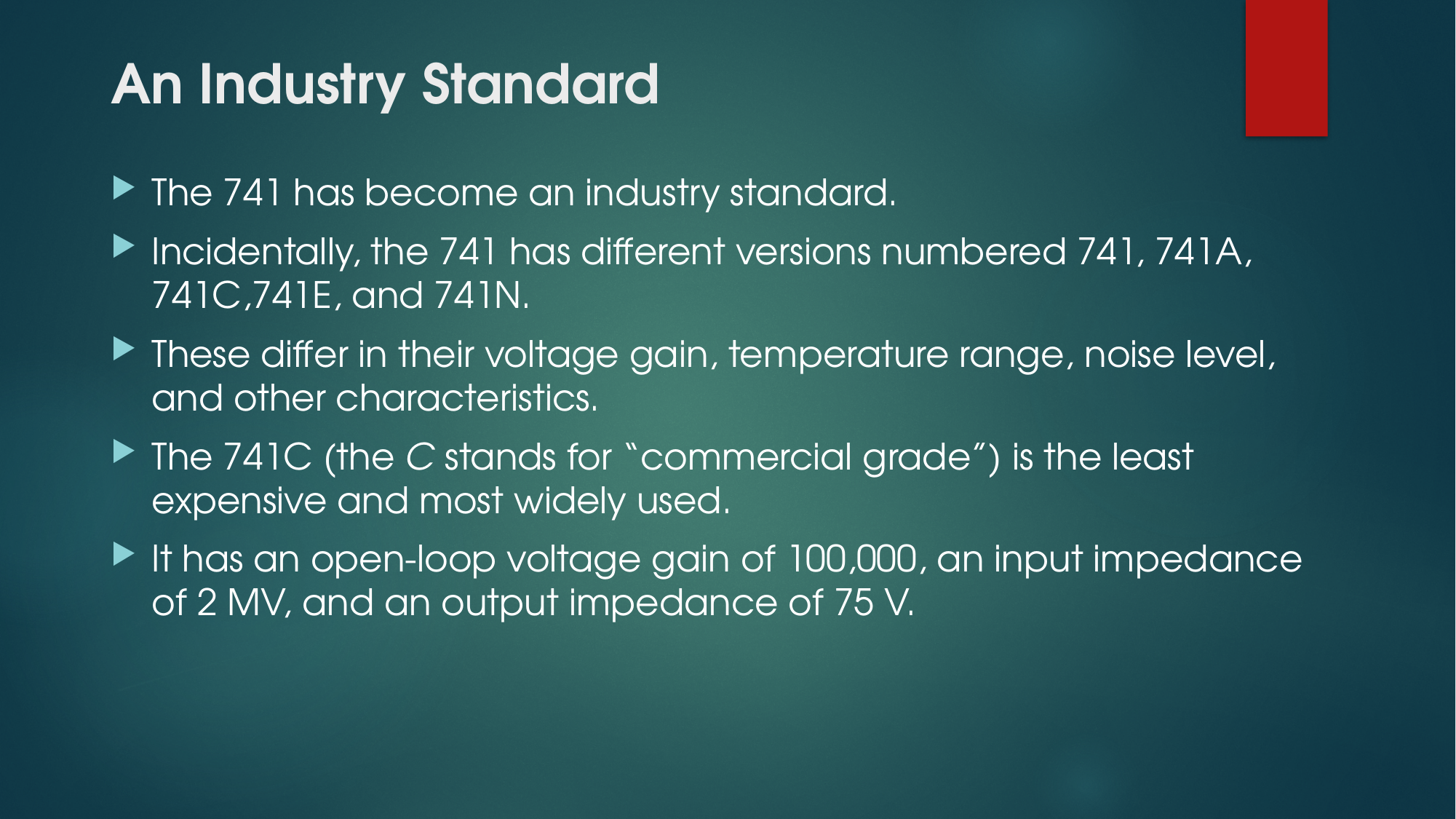

# An Industry Standard
The 741 has become an industry standard.
Incidentally, the 741 has different versions numbered 741, 741A, 741C,741E, and 741N.
These differ in their voltage gain, temperature range, noise level, and other characteristics.
The 741C (the C stands for “commercial grade”) is the least expensive and most widely used.
It has an open-loop voltage gain of 100,000, an input impedance of 2 MV, and an output impedance of 75 V.